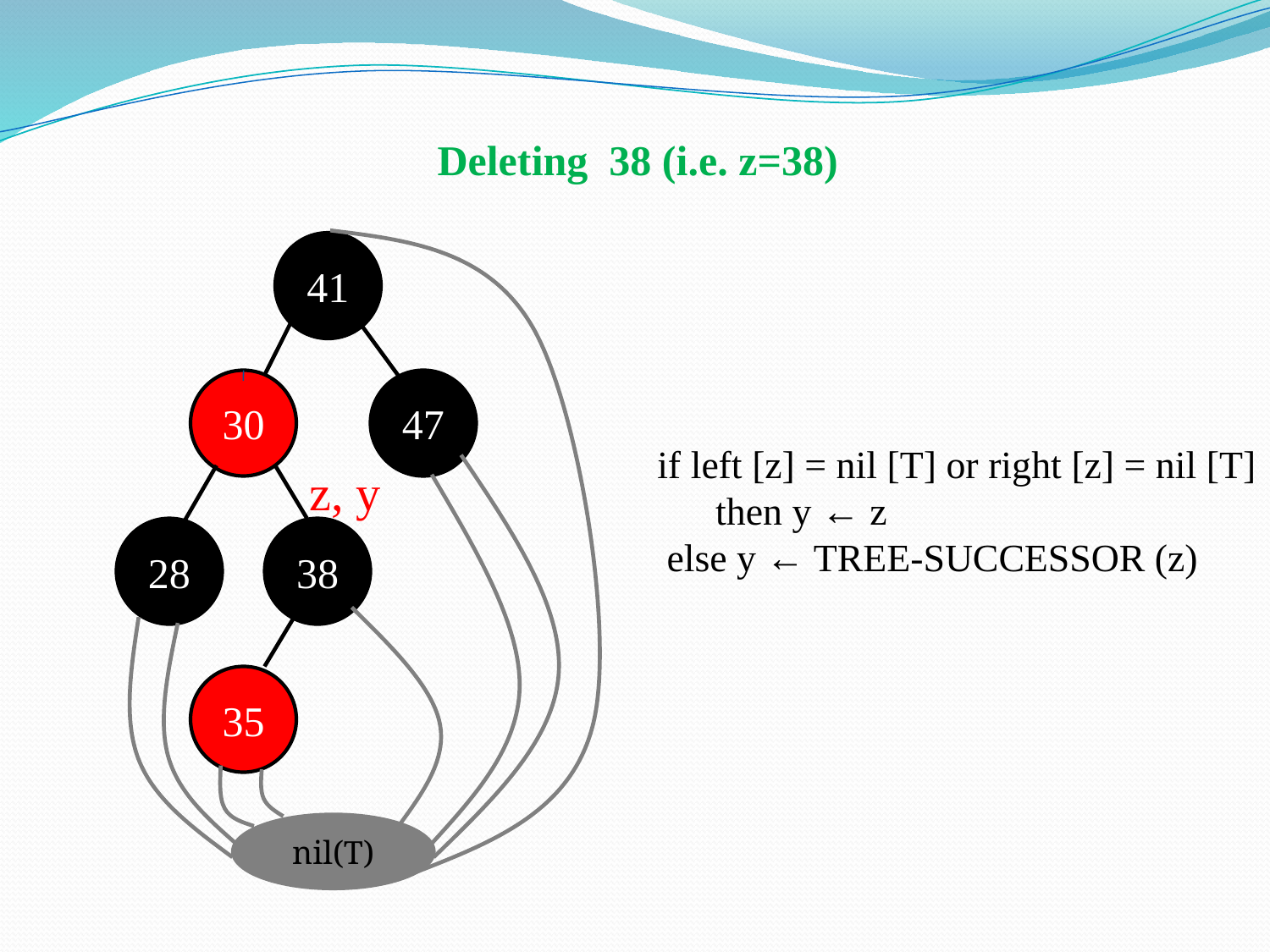

Deleting  38 (i.e. z=38)

41
30
47
 if left [z] = nil [T] or right [z] = nil [T]
       then y ← z
  else y ← TREE-SUCCESSOR (z)
z, y

28
38

35

nil(T)